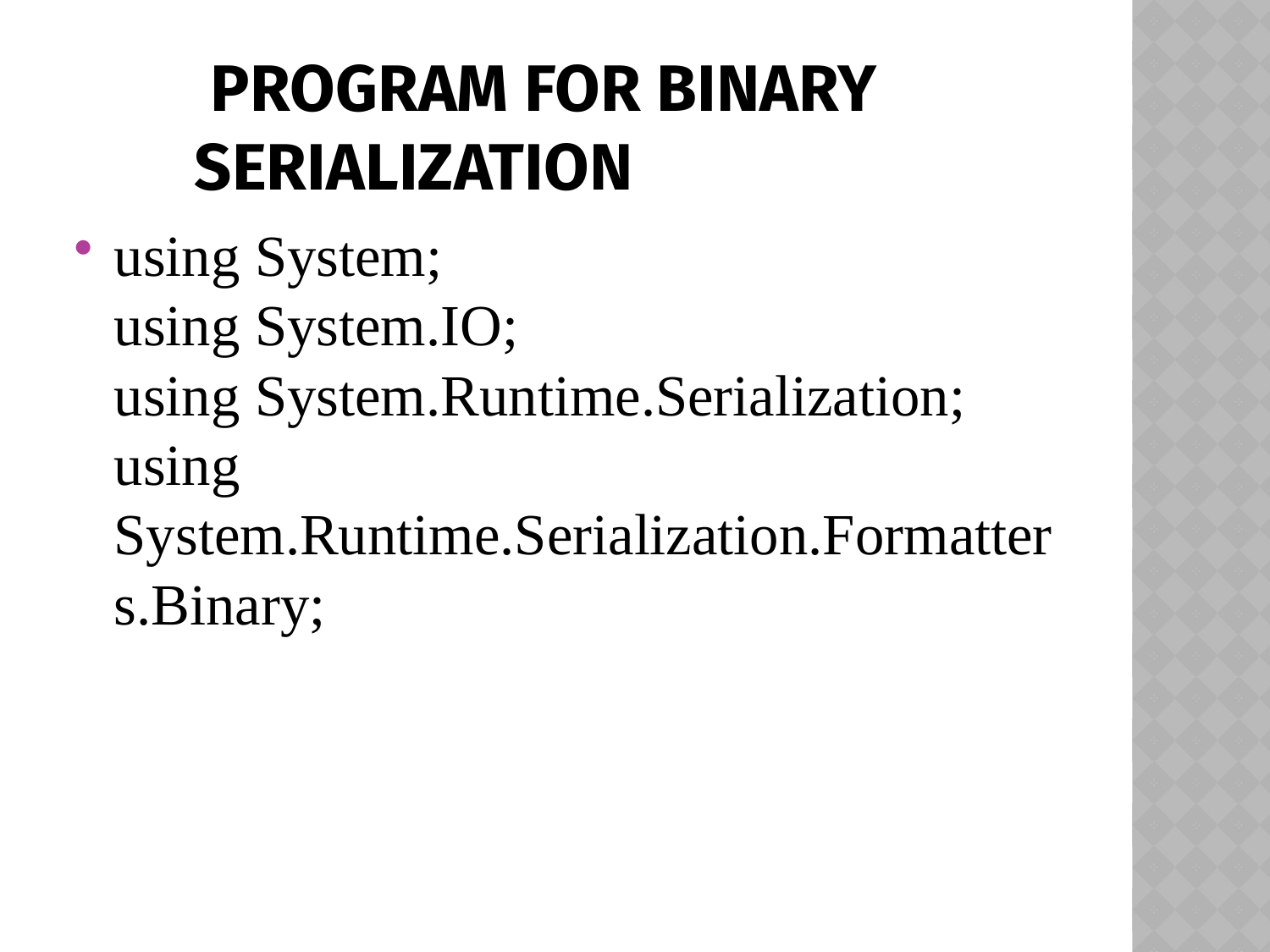

# PROGRAM FOR BINARY         		SERIALIZATION
using System;
using System.IO;
using System.Runtime.Serialization;
using System.Runtime.Serialization.Formatters.Binary;